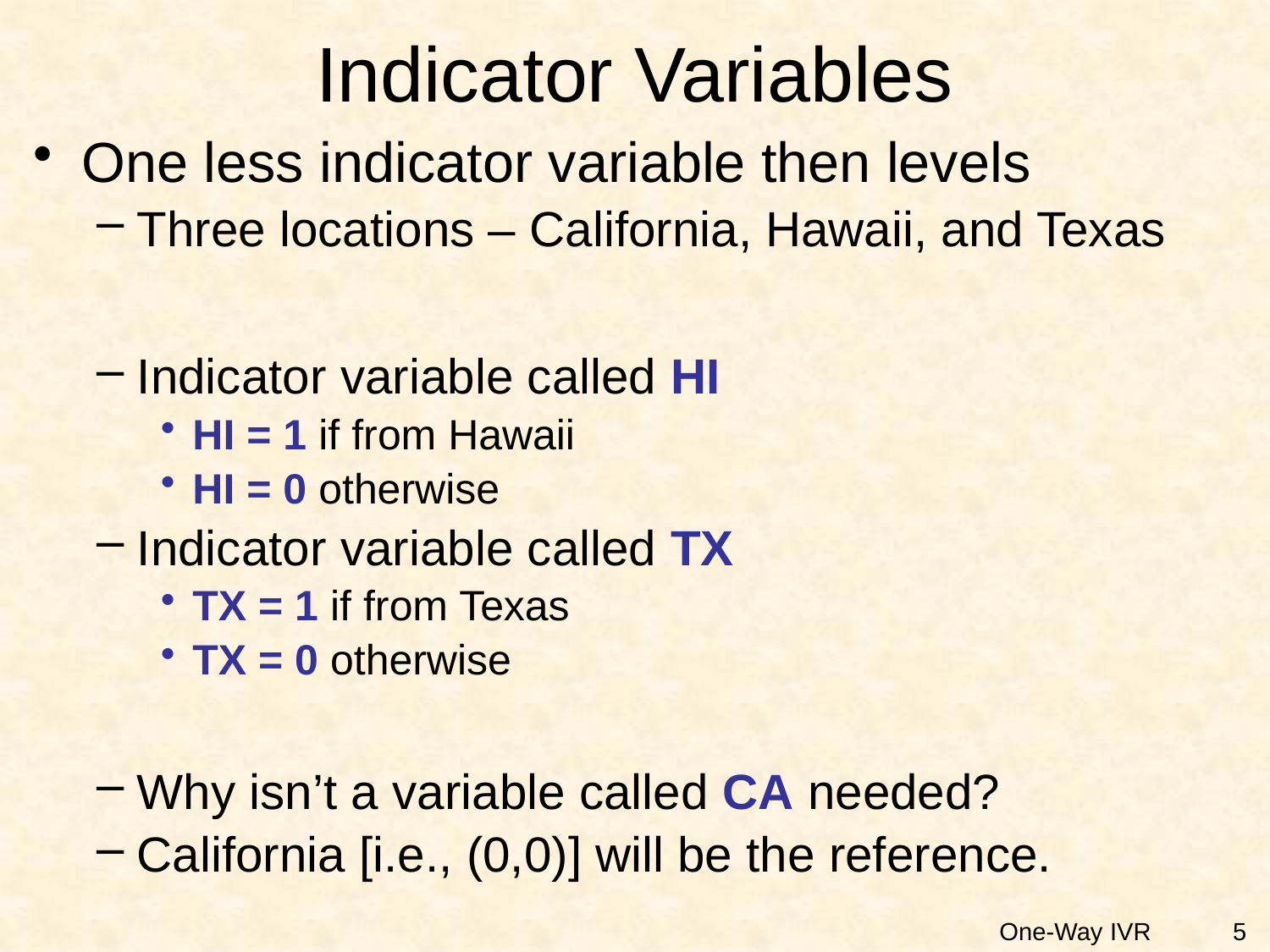

# Indicator Variables
One less indicator variable then levels
Three locations – California, Hawaii, and Texas

Indicator variable called HI
HI = 1 if from Hawaii
HI = 0 otherwise
Indicator variable called TX
TX = 1 if from Texas
TX = 0 otherwise

Why isn’t a variable called CA needed?
California [i.e., (0,0)] will be the reference.
5
One-Way IVR